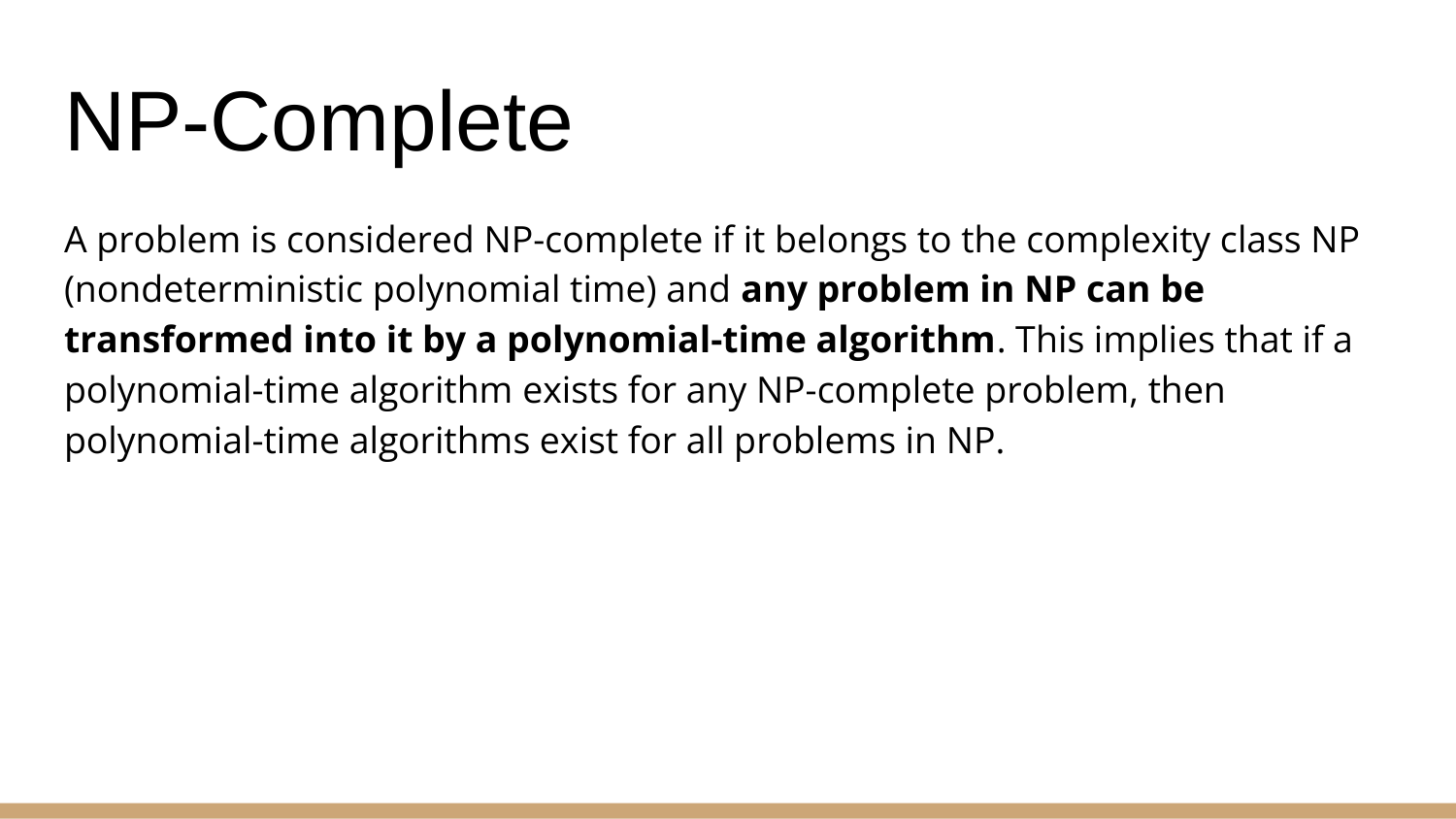

# NP-Complete
A problem is considered NP-complete if it belongs to the complexity class NP (nondeterministic polynomial time) and any problem in NP can be transformed into it by a polynomial-time algorithm. This implies that if a polynomial-time algorithm exists for any NP-complete problem, then polynomial-time algorithms exist for all problems in NP.